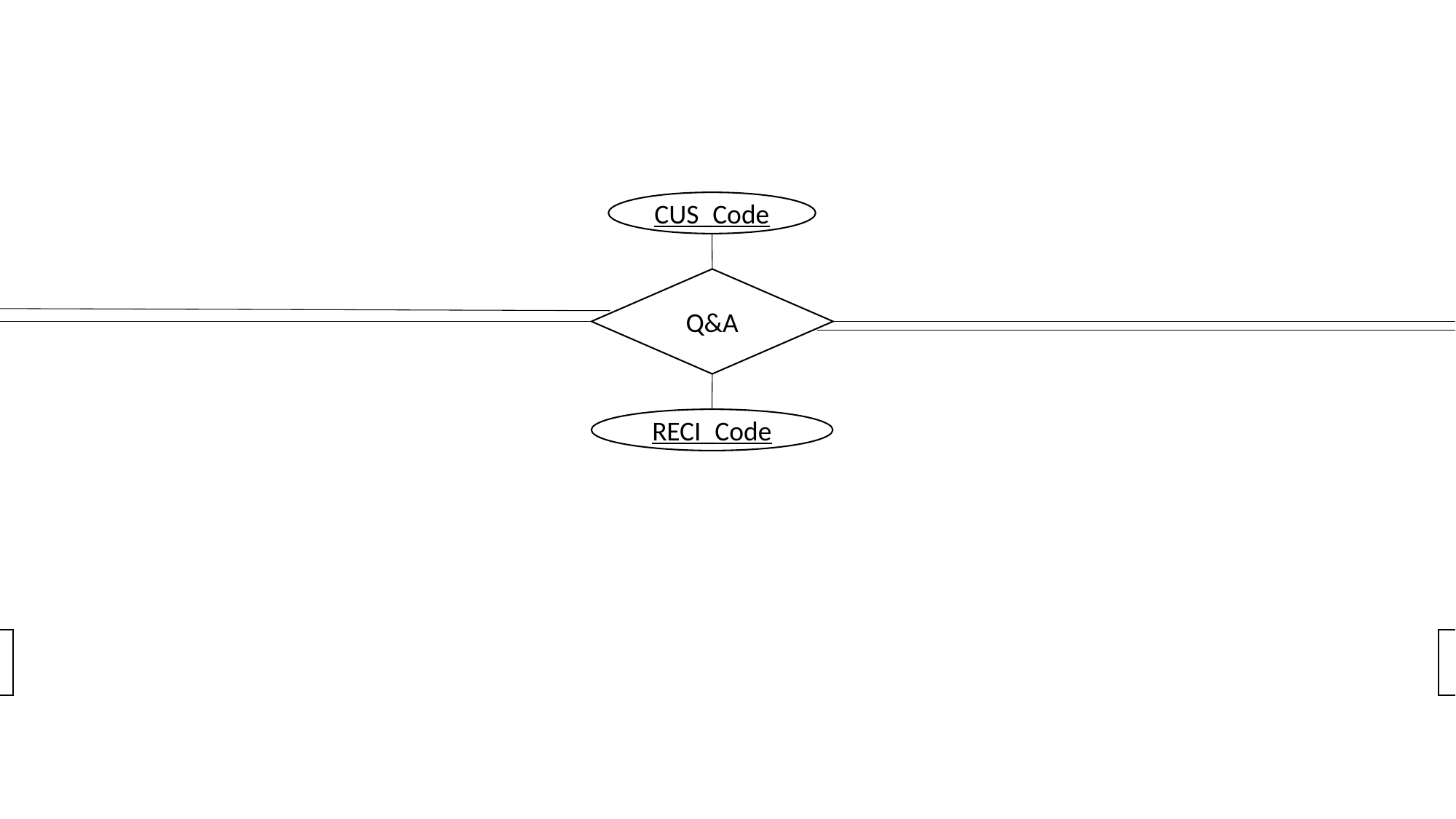

CUS_Code
Q&A
RECI_Code
M
N
CUSTOMER
RECIPE